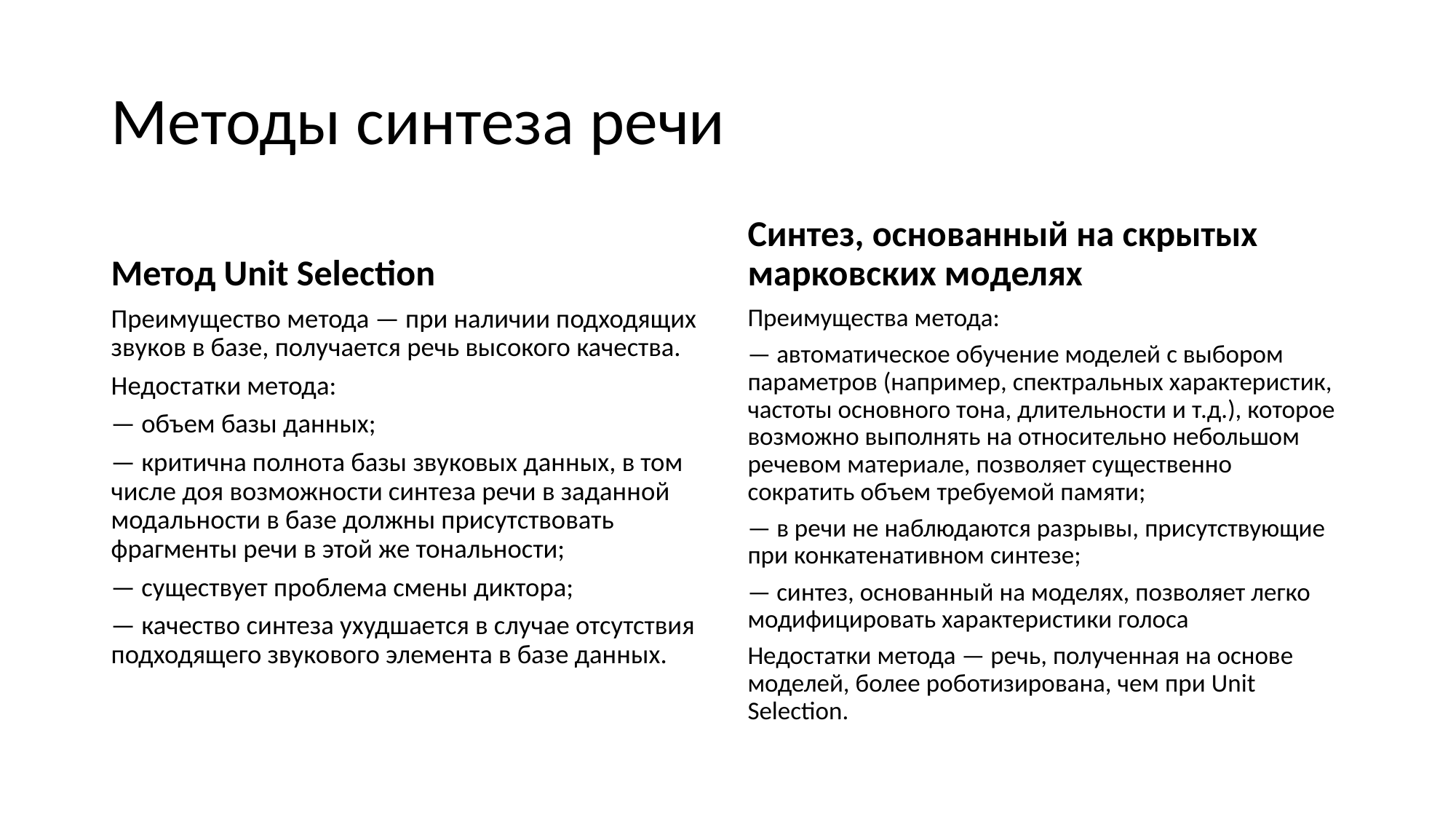

# Методы синтеза речи
Метод Unit Selection
Синтез, основанный на скрытых марковских моделях
Преимущество метода — при наличии подходящих звуков в базе, получается речь высокого качества.
Недостатки метода:
— объем базы данных;
— критична полнота базы звуковых данных, в том числе доя возможности синтеза речи в заданной модальности в базе должны присутствовать фрагменты речи в этой же тональности;
— существует проблема смены диктора;
— качество синтеза ухудшается в случае отсутствия подходящего звукового элемента в базе данных.
Преимущества метода:
— автоматическое обучение моделей c выбором параметров (например, спектральных характеристик, частоты основного тона, длительности и т.д.), которое возможно выполнять на относительно небольшом речевом материале, позволяет существенно сократить объем требуемой памяти;
— в речи не наблюдаются разрывы, присутствующие при конкатенативном синтезе;
— синтез, основанный на моделях, позволяет легко модифицировать характеристики голоса
Недостатки метода — речь, полученная на основе моделей, более роботизирована, чем при Unit Selection.